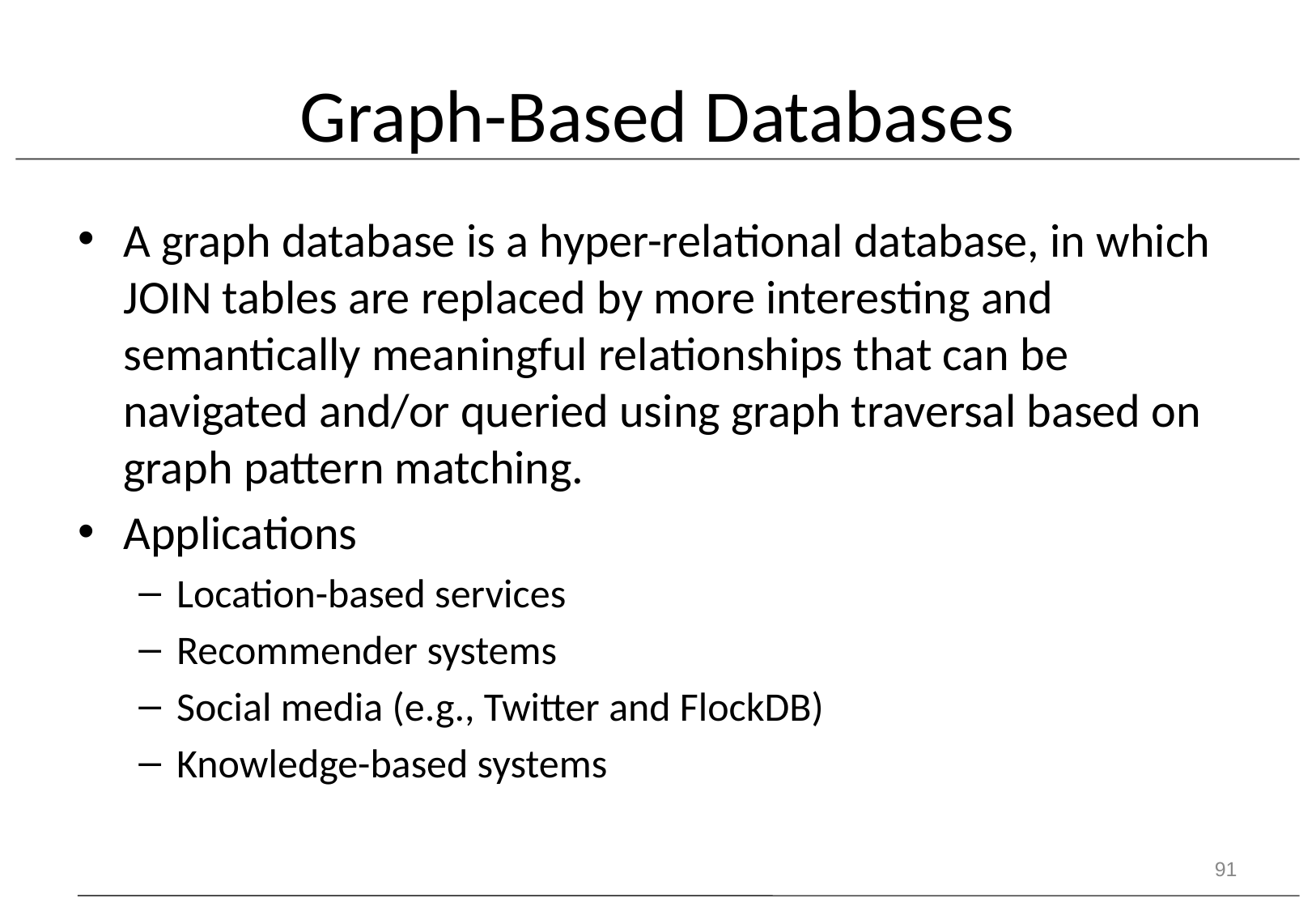

# Graph-Based Databases
A graph database is a hyper-relational database, in which JOIN tables are replaced by more interesting and semantically meaningful relationships that can be navigated and/or queried using graph traversal based on graph pattern matching.
Applications
Location-based services
Recommender systems
Social media (e.g., Twitter and FlockDB)
Knowledge-based systems

91